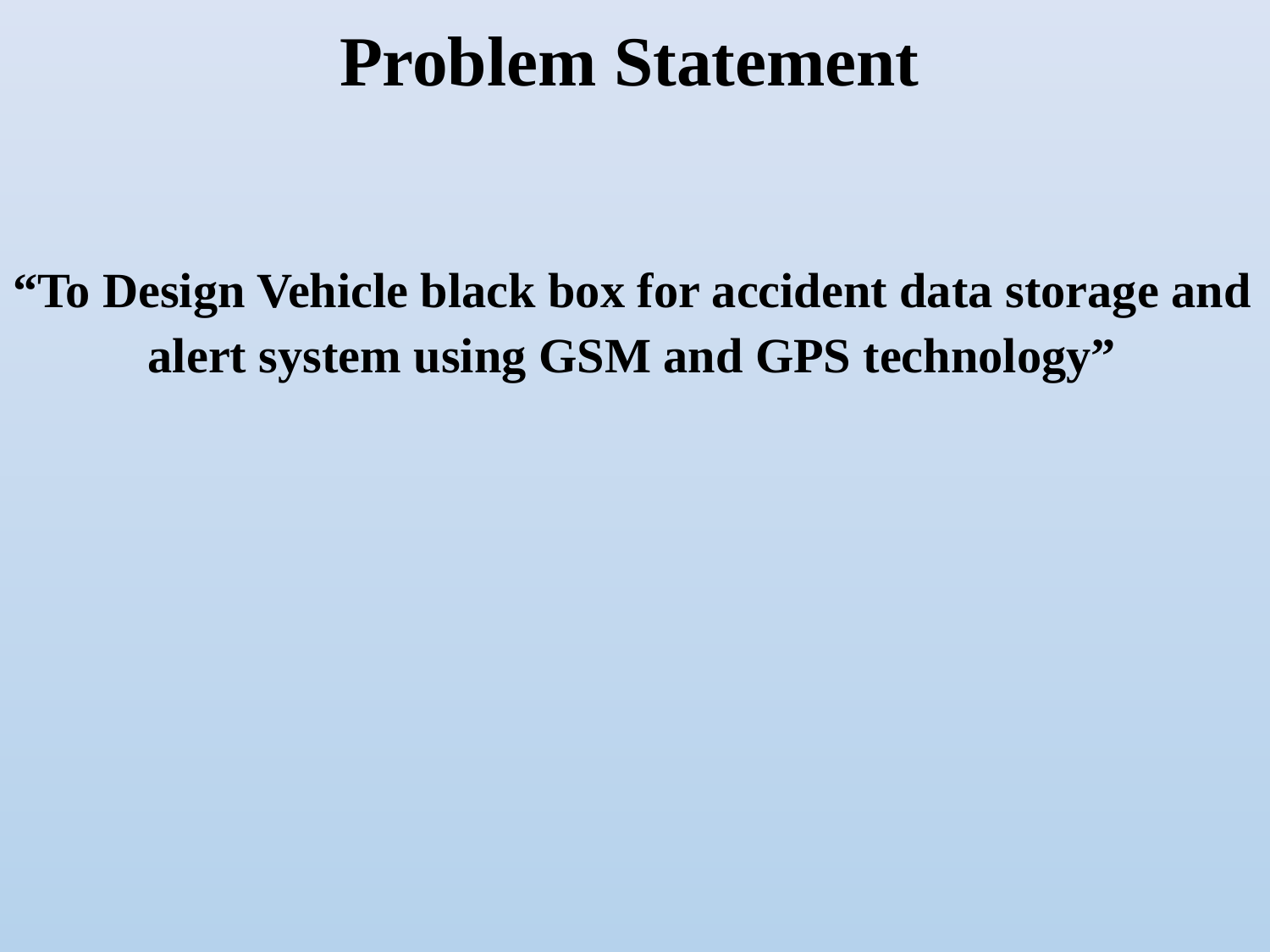

# Problem Statement

“To Design Vehicle black box for accident data storage and
alert system using GSM and GPS technology”